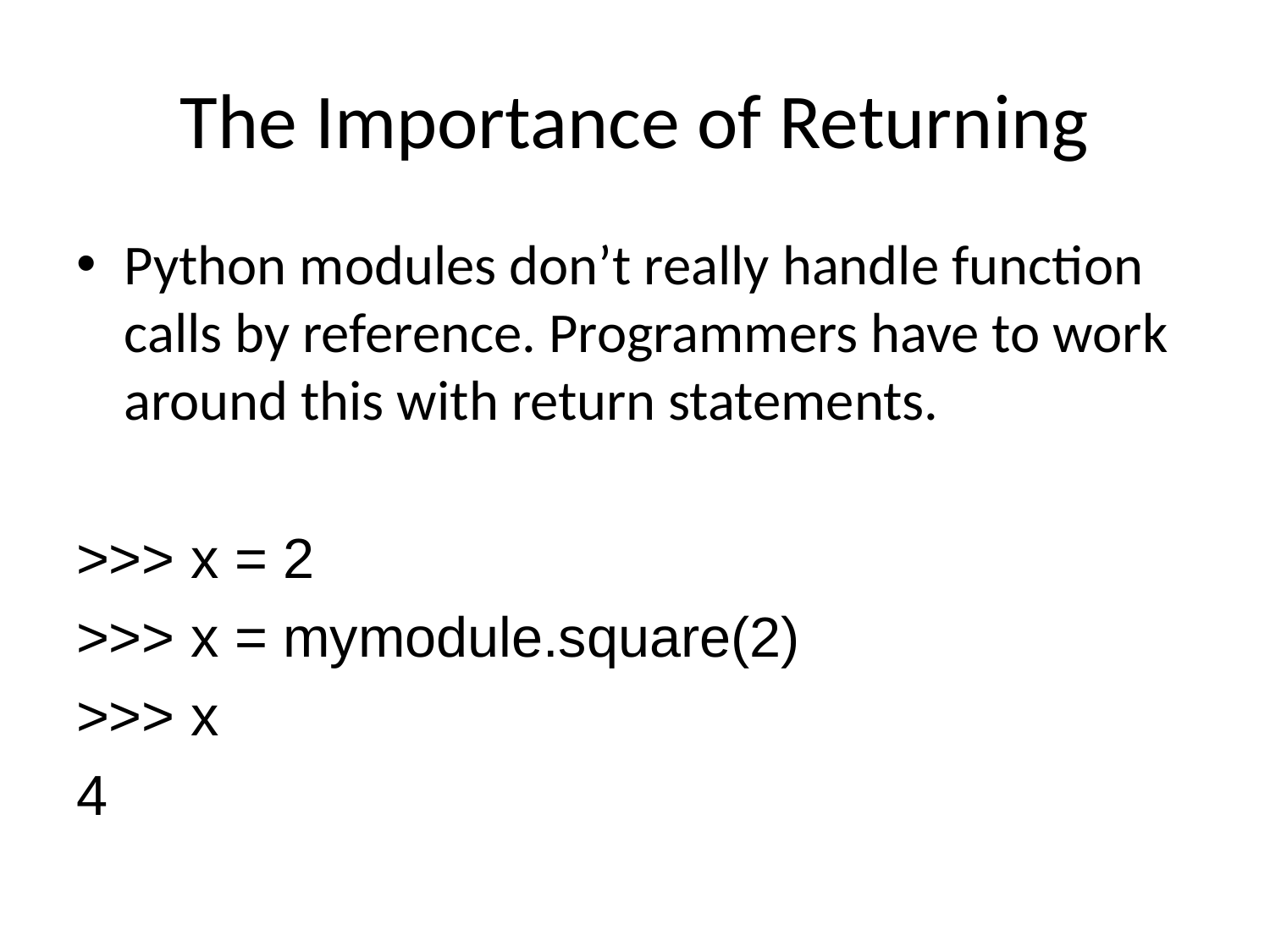

# The Importance of Returning
Python modules don’t really handle function calls by reference. Programmers have to work around this with return statements.

>>> x = 2
>>> x = mymodule.square(2)
>>> x
4